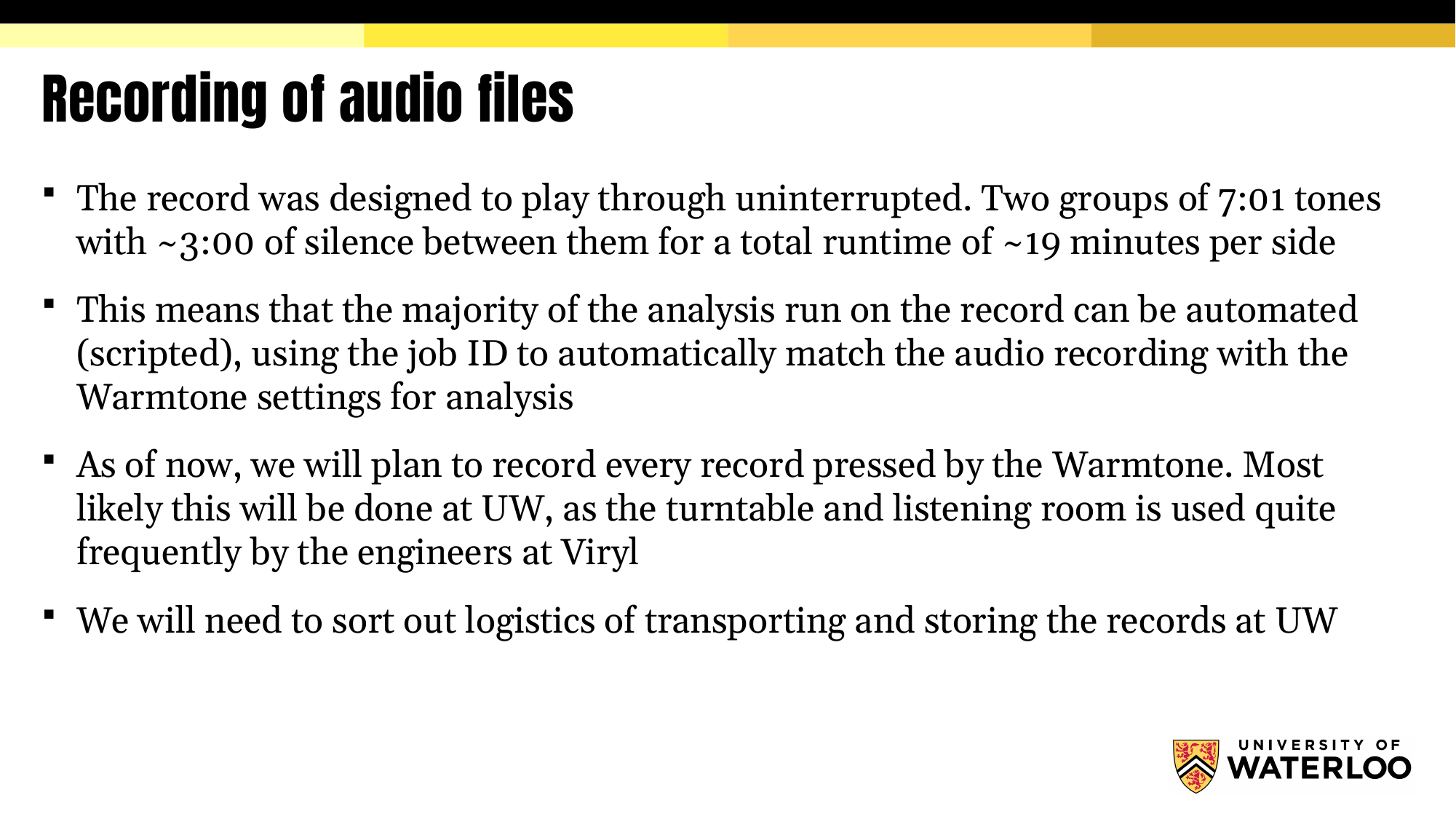

# Recording of audio files
The record was designed to play through uninterrupted. Two groups of 7:01 tones with ~3:00 of silence between them for a total runtime of ~19 minutes per side
This means that the majority of the analysis run on the record can be automated (scripted), using the job ID to automatically match the audio recording with the Warmtone settings for analysis
As of now, we will plan to record every record pressed by the Warmtone. Most likely this will be done at UW, as the turntable and listening room is used quite frequently by the engineers at Viryl
We will need to sort out logistics of transporting and storing the records at UW